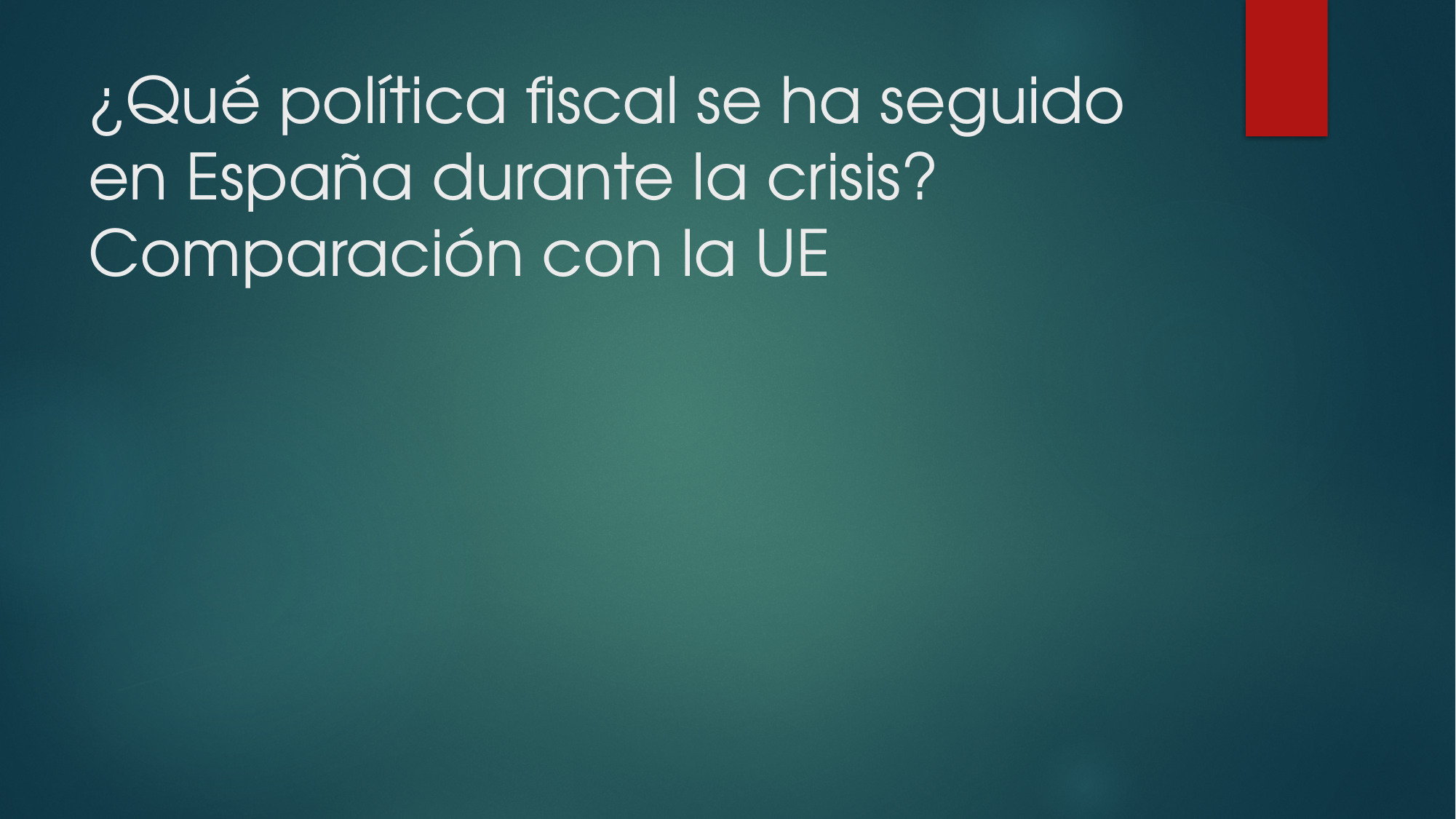

# ¿Qué política fiscal se ha seguido en España durante la crisis? Comparación con la UE